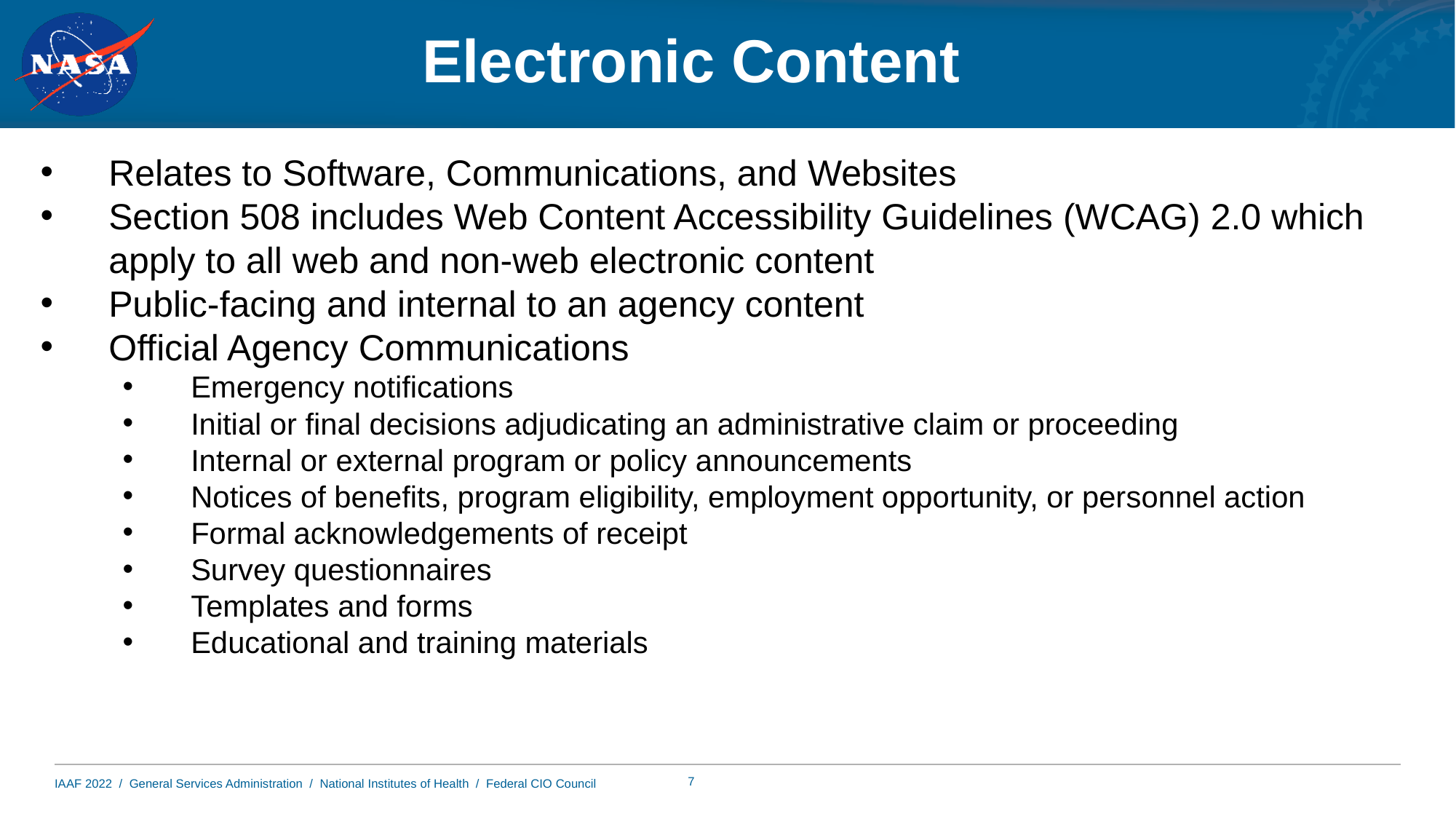

# Electronic Content
Relates to Software, Communications, and Websites
Section 508 includes Web Content Accessibility Guidelines (WCAG) 2.0 which apply to all web and non-web electronic content
Public-facing and internal to an agency content
Official Agency Communications
Emergency notifications
Initial or final decisions adjudicating an administrative claim or proceeding
Internal or external program or policy announcements
Notices of benefits, program eligibility, employment opportunity, or personnel action
Formal acknowledgements of receipt
Survey questionnaires
Templates and forms
Educational and training materials

7